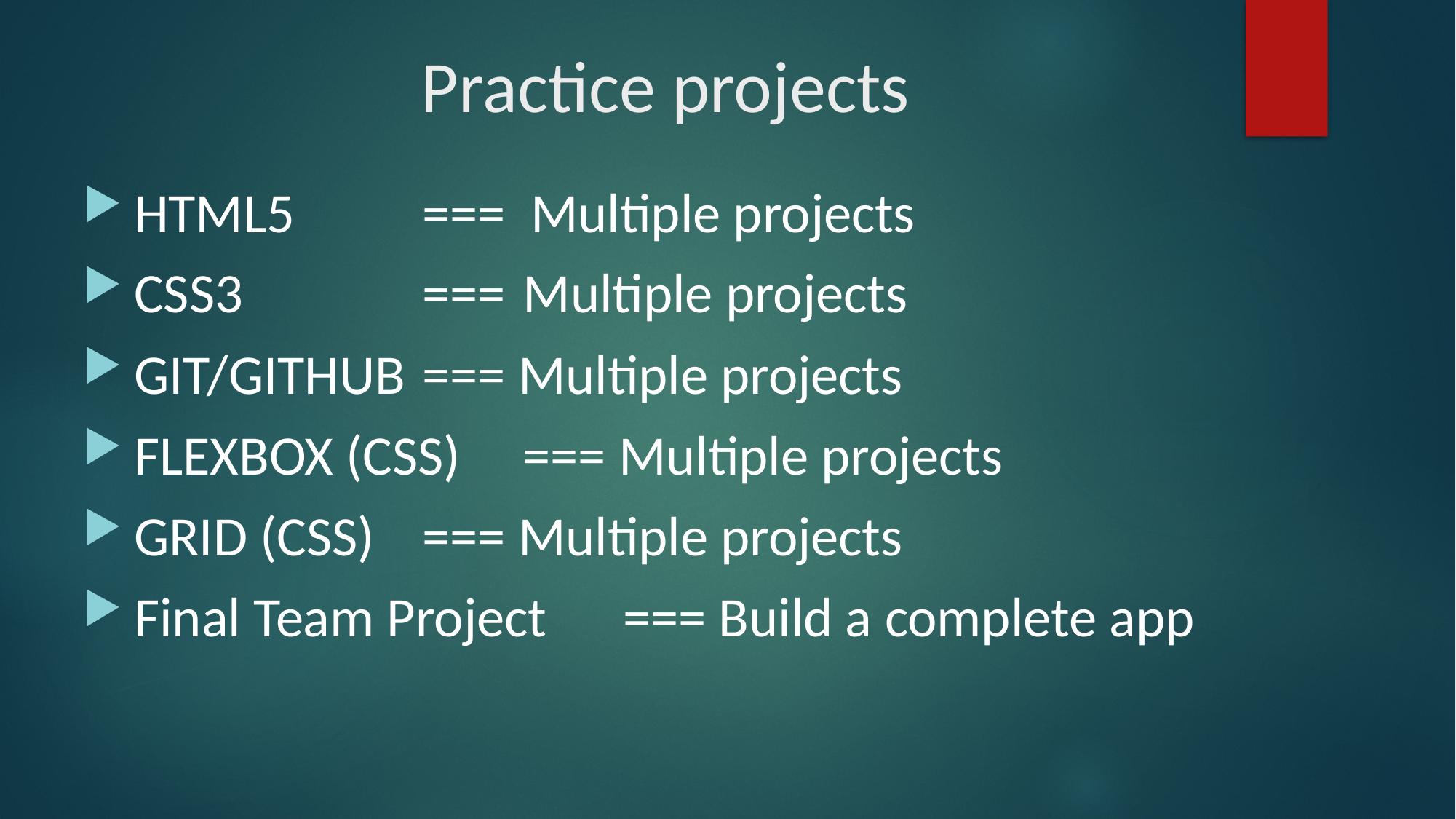

# Practice projects
 HTML5      						===  Multiple projects
 CSS3		    					===	Multiple projects
 GIT/GITHUB					=== Multiple projects
 FLEXBOX (CSS)				=== Multiple projects
 GRID (CSS)						=== Multiple projects
 Final Team Project		=== Build a complete app